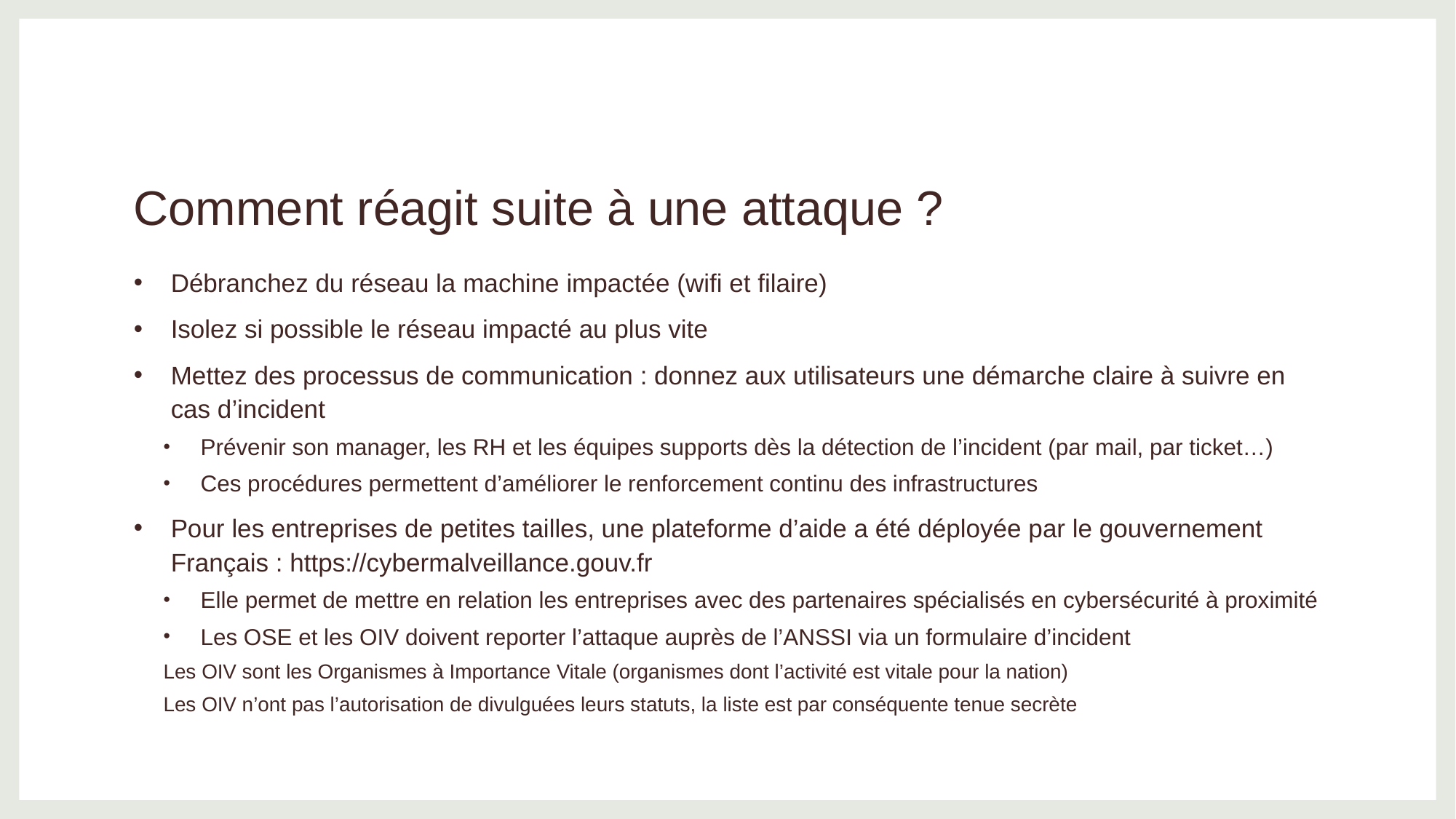

# Comment réagit suite à une attaque ?
Débranchez du réseau la machine impactée (wifi et filaire)
Isolez si possible le réseau impacté au plus vite
Mettez des processus de communication : donnez aux utilisateurs une démarche claire à suivre en cas d’incident
Prévenir son manager, les RH et les équipes supports dès la détection de l’incident (par mail, par ticket…)
Ces procédures permettent d’améliorer le renforcement continu des infrastructures
Pour les entreprises de petites tailles, une plateforme d’aide a été déployée par le gouvernement Français : https://cybermalveillance.gouv.fr
Elle permet de mettre en relation les entreprises avec des partenaires spécialisés en cybersécurité à proximité
Les OSE et les OIV doivent reporter l’attaque auprès de l’ANSSI via un formulaire d’incident
Les OIV sont les Organismes à Importance Vitale (organismes dont l’activité est vitale pour la nation)
Les OIV n’ont pas l’autorisation de divulguées leurs statuts, la liste est par conséquente tenue secrète